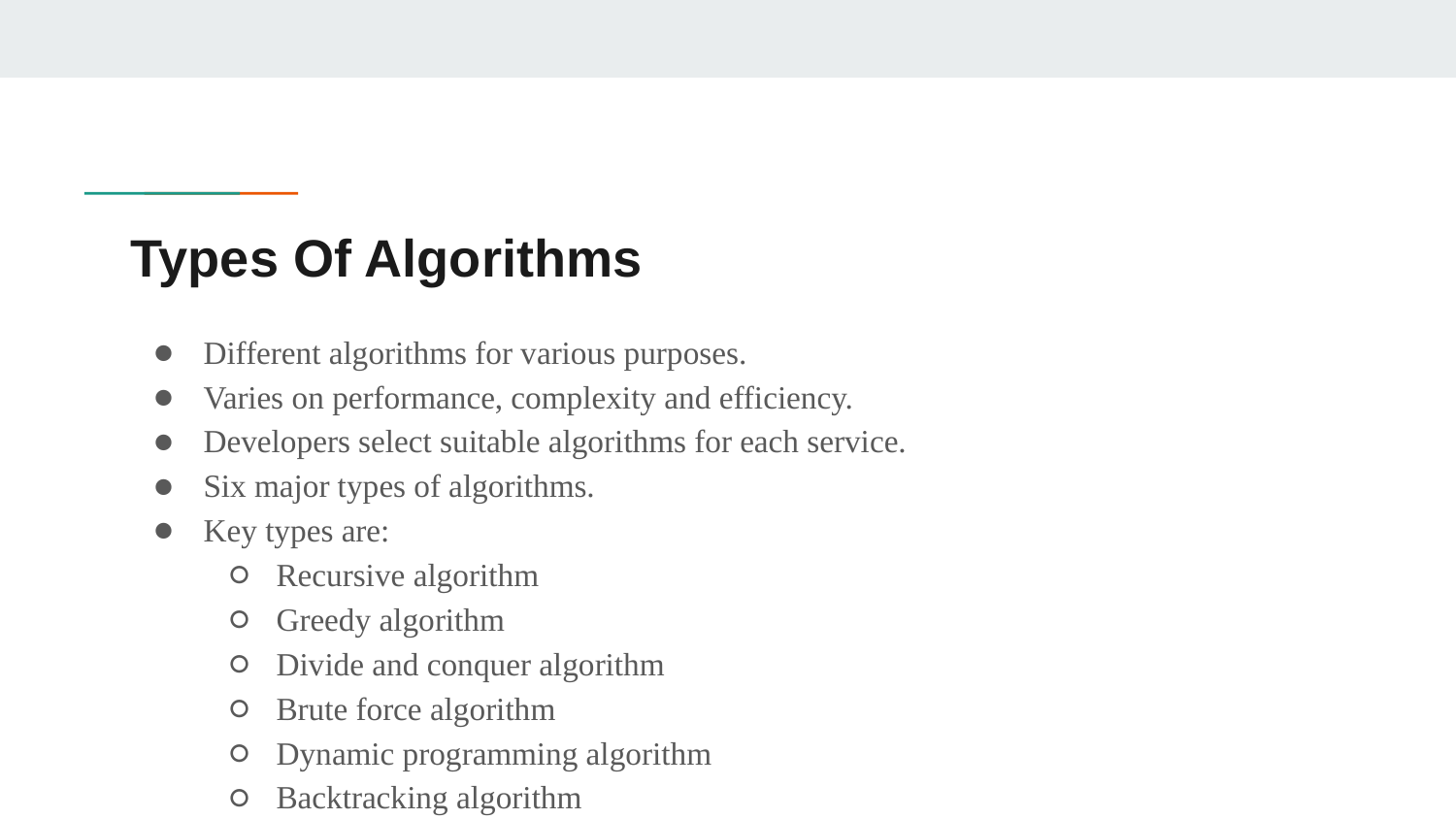

# Types Of Algorithms
Different algorithms for various purposes.
Varies on performance, complexity and efficiency.
Developers select suitable algorithms for each service.
Six major types of algorithms.
Key types are:
Recursive algorithm
Greedy algorithm
Divide and conquer algorithm
Brute force algorithm
Dynamic programming algorithm
Backtracking algorithm